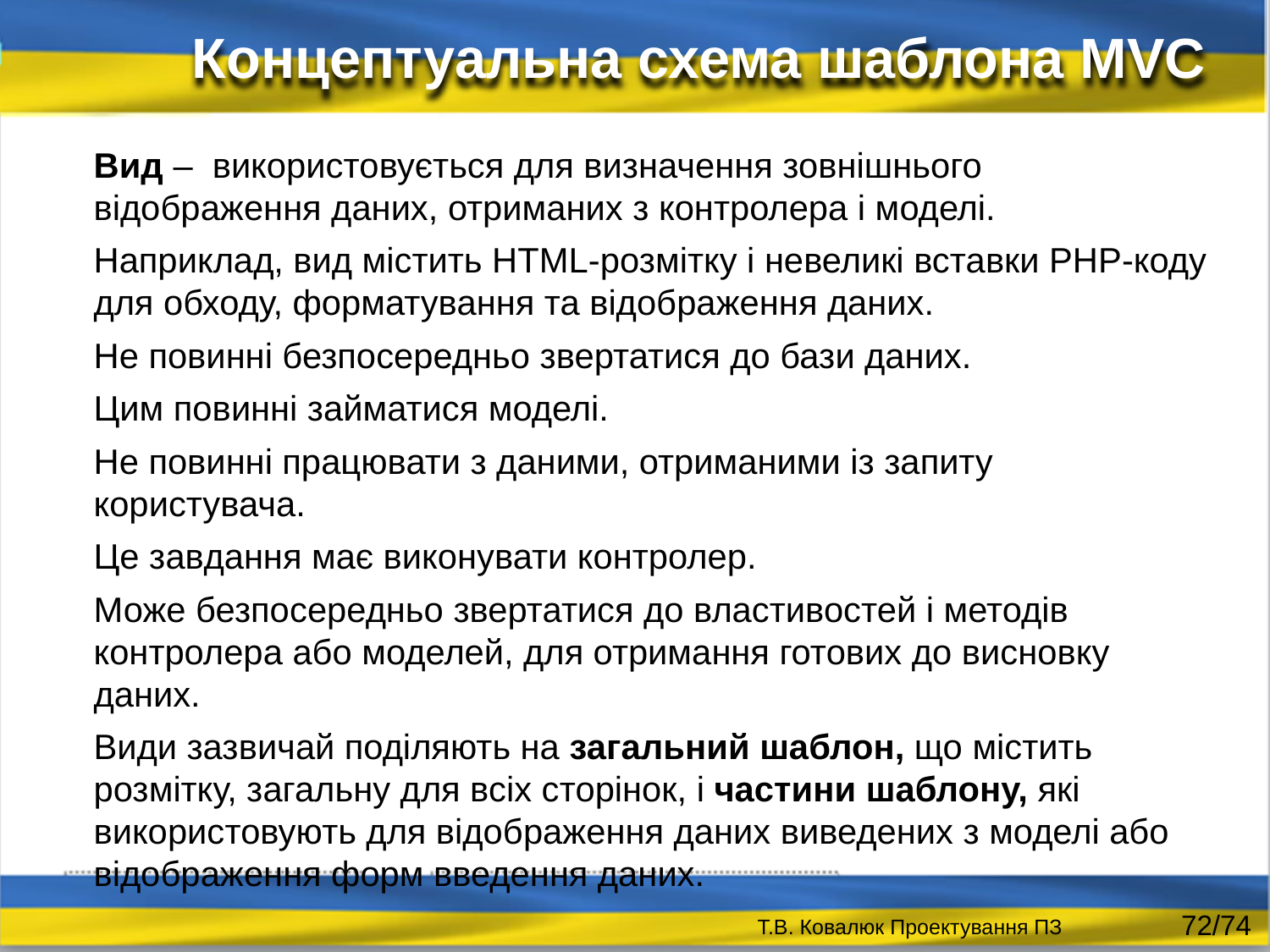

Концептуальна схема шаблона MVC
Вид –  використовується для визначення зовнішнього відображення даних, отриманих з контролера і моделі.
Наприклад, вид містить HTML-розмітку і невеликі вставки PHP-коду для обходу, форматування та відображення даних.
Не повинні безпосередньо звертатися до бази даних.
Цим повинні займатися моделі.
Не повинні працювати з даними, отриманими із запиту користувача.
Це завдання має виконувати контролер.
Може безпосередньо звертатися до властивостей і методів контролера або моделей, для отримання готових до висновку даних.
Види зазвичай поділяють на загальний шаблон, що містить розмітку, загальну для всіх сторінок, і частини шаблону, які використовують для відображення даних виведених з моделі або відображення форм введення даних.